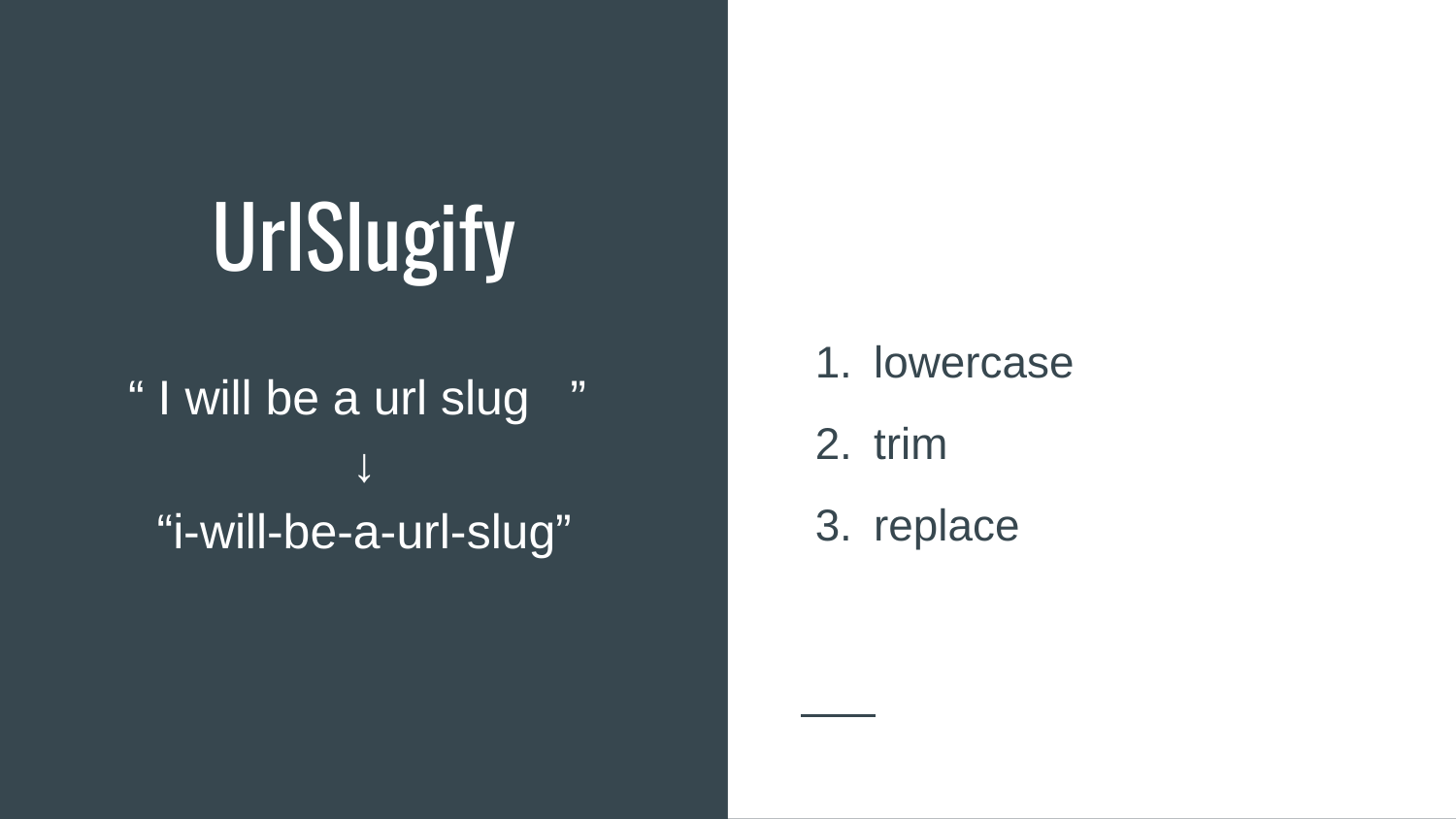

lowercase
trim
replace
# UrlSlugify

“ I will be a url slug   ”
↓
“i-will-be-a-url-slug”